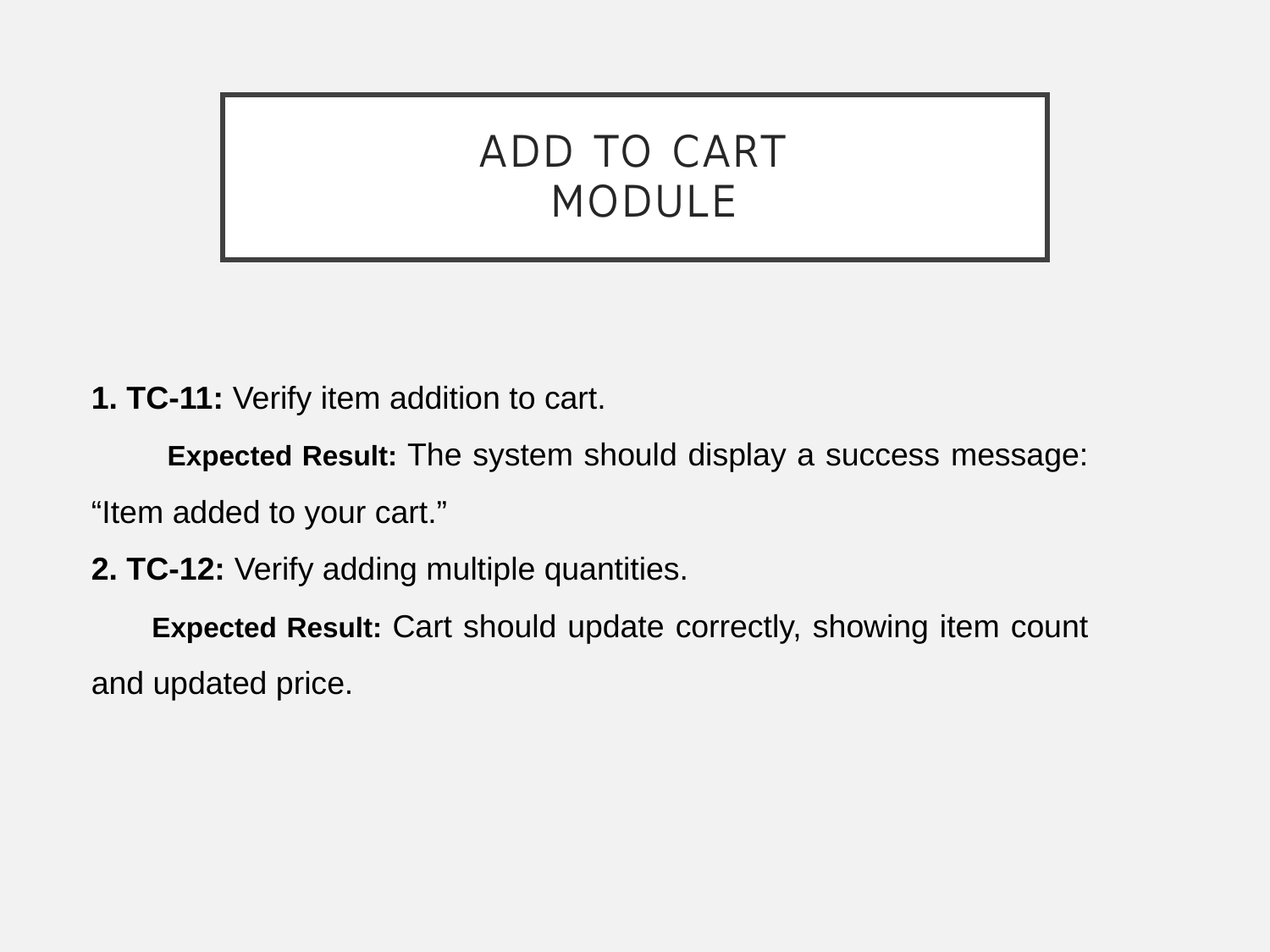

# Add to Cart MOdule
1. TC-11: Verify item addition to cart.
       Expected Result: The system should display a success message: “Item added to your cart.”
2. TC-12: Verify adding multiple quantities.
      Expected Result: Cart should update correctly, showing item count and updated price.